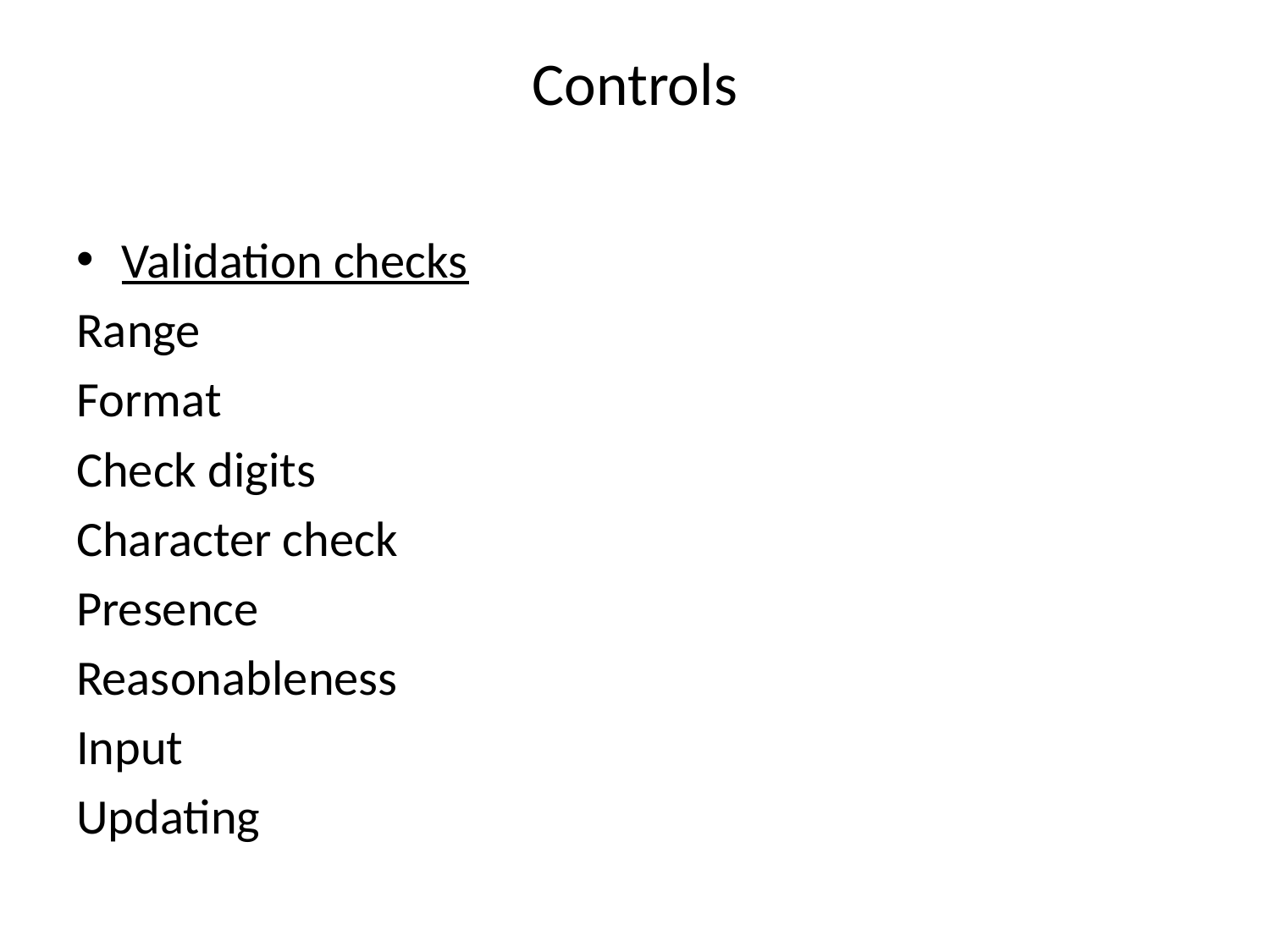

# Controls
Validation checks
Range
Format
Check digits
Character check
Presence
Reasonableness
Input
Updating